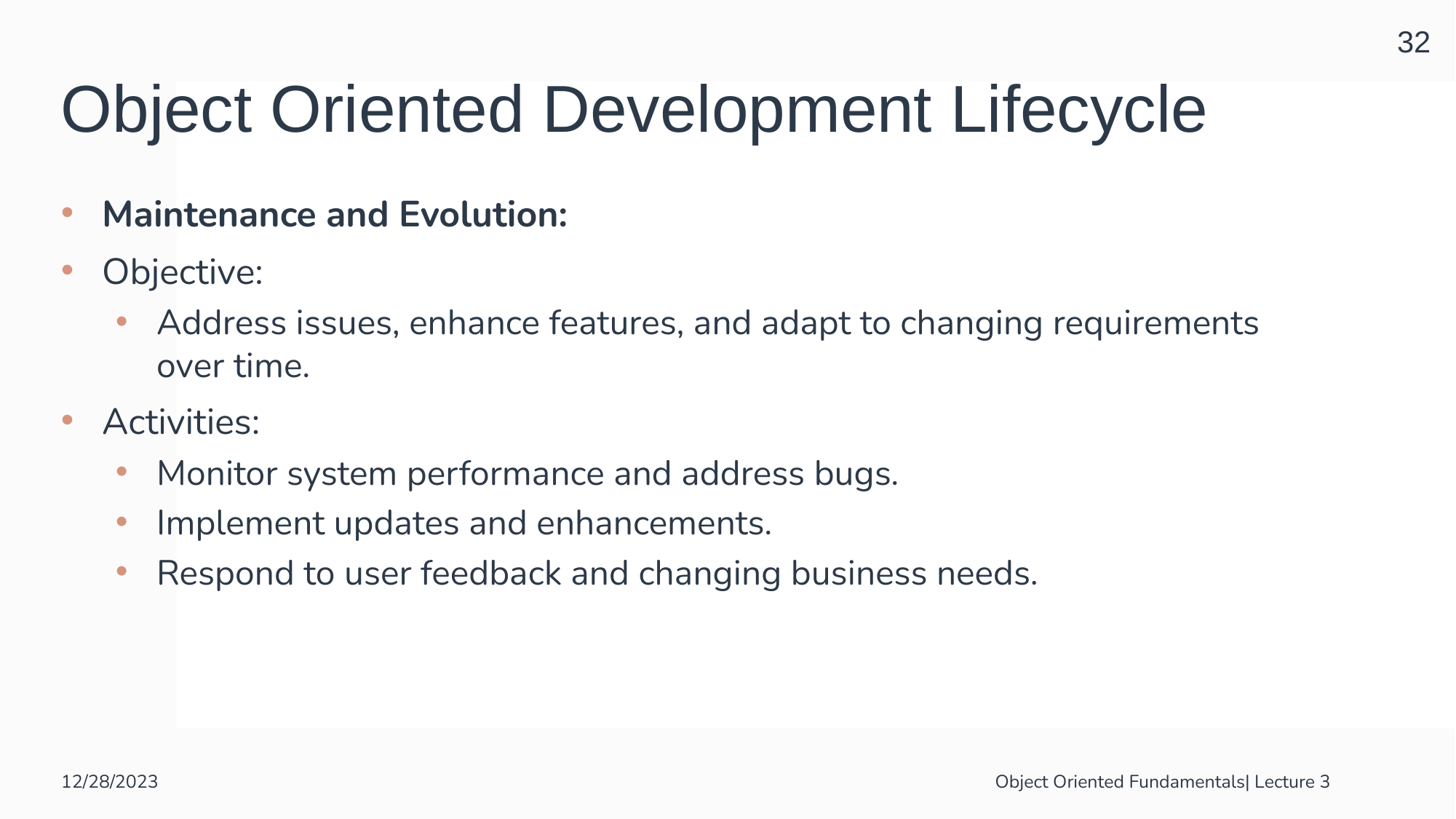

32
# Object Oriented Development Lifecycle
Maintenance and Evolution:
Objective:
Address issues, enhance features, and adapt to changing requirements over time.
Activities:
Monitor system performance and address bugs.
Implement updates and enhancements.
Respond to user feedback and changing business needs.
12/28/2023
Object Oriented Fundamentals| Lecture 3